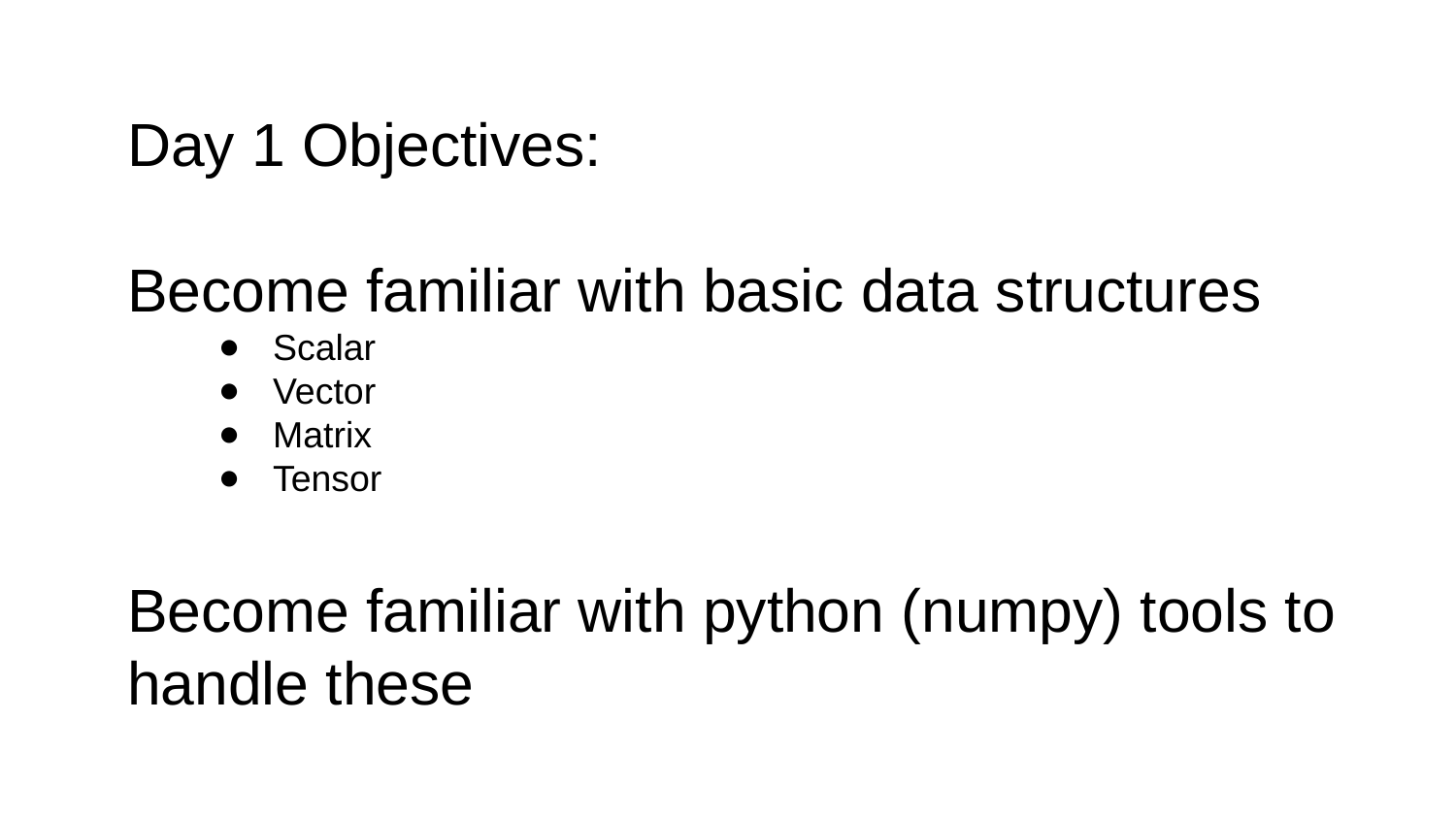

Day 1 Objectives:

Become familiar with basic data structures
Scalar
Vector
Matrix
Tensor

Become familiar with python (numpy) tools to handle these